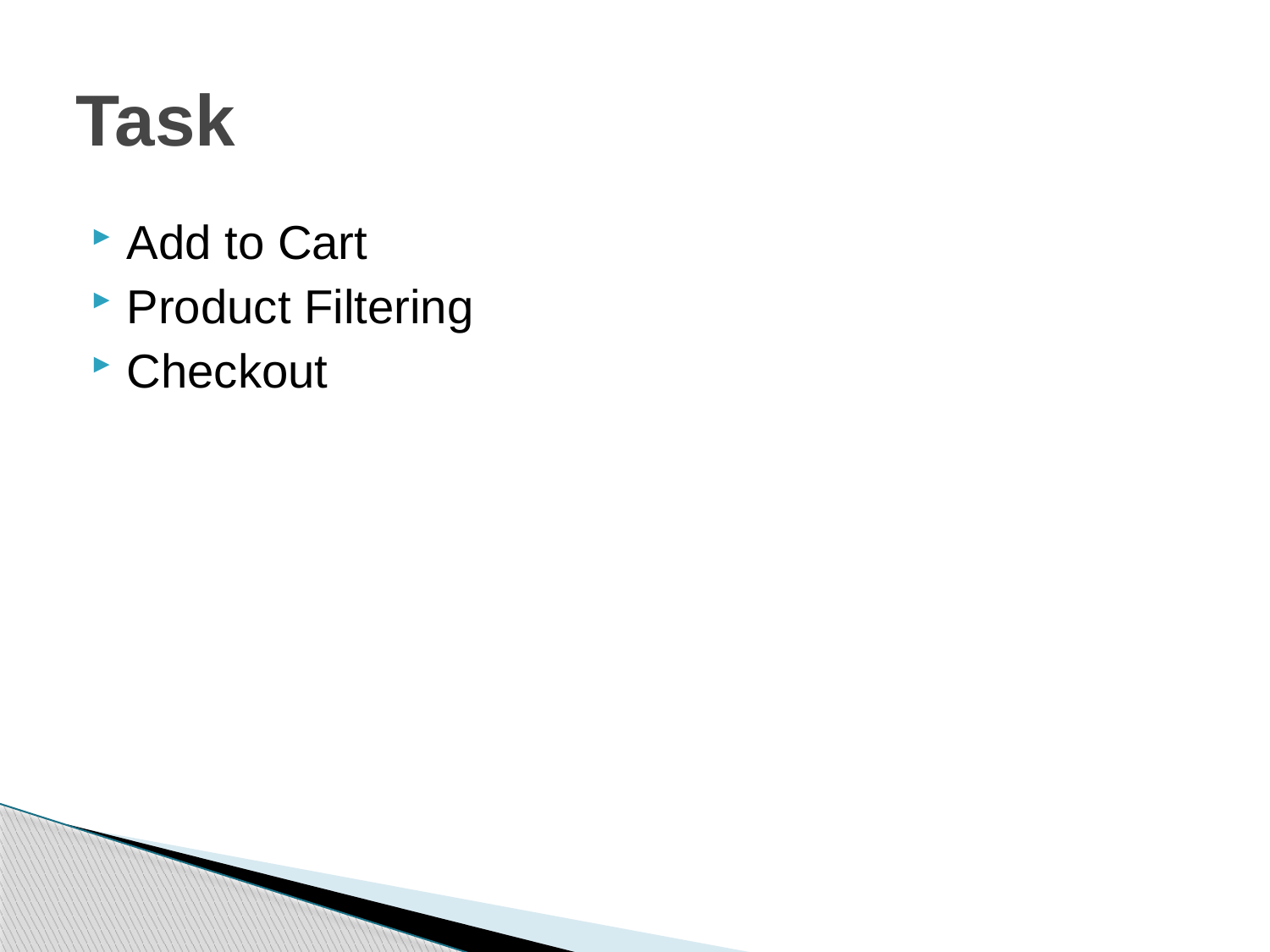

# Task
Add to Cart
Product Filtering
Checkout